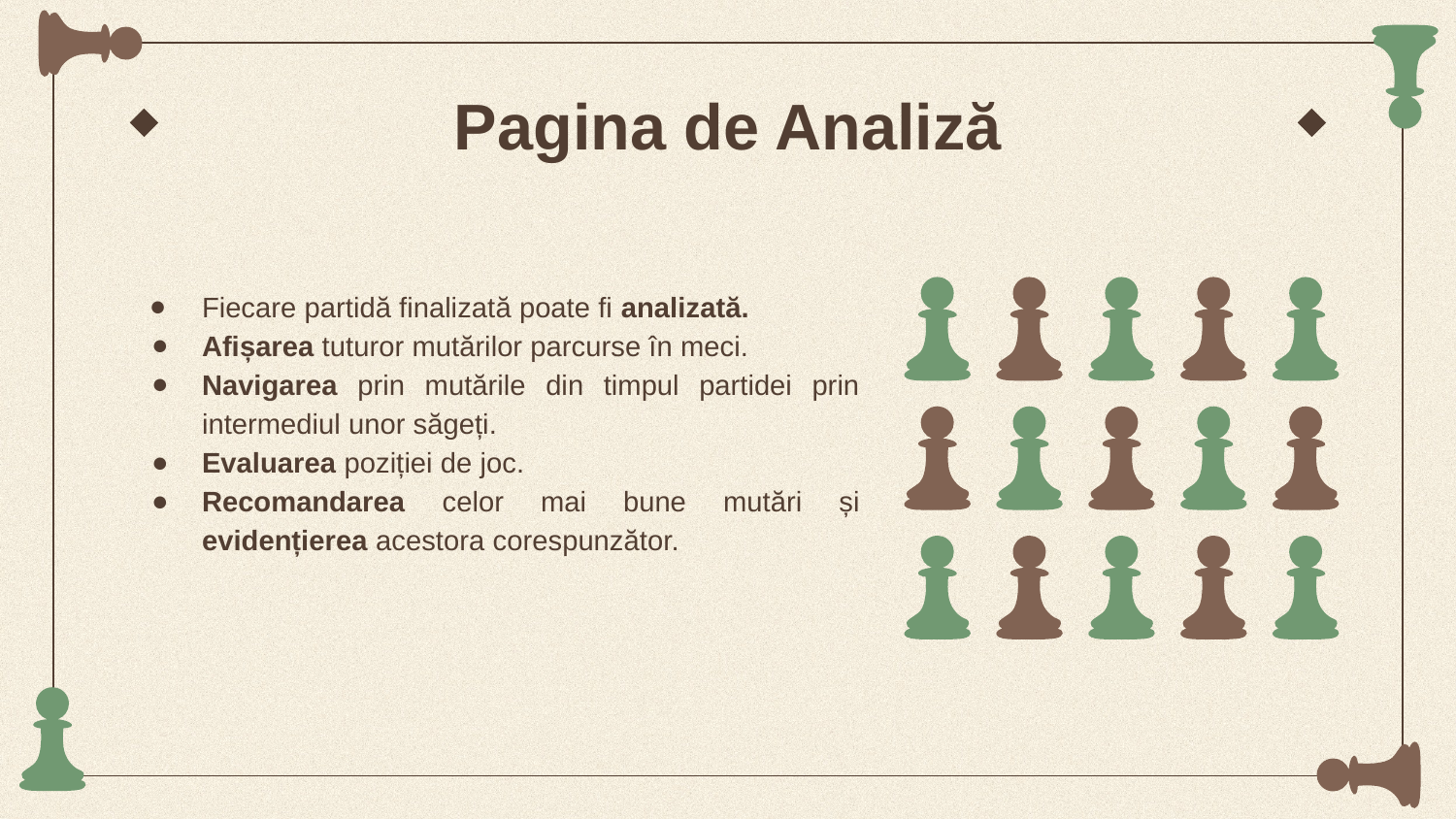

# Pagina de Analiză

Fiecare partidă finalizată poate fi analizată.
Afișarea tuturor mutărilor parcurse în meci.
Navigarea prin mutările din timpul partidei prin intermediul unor săgeți.
Evaluarea poziției de joc.
Recomandarea celor mai bune mutări și evidențierea acestora corespunzător.